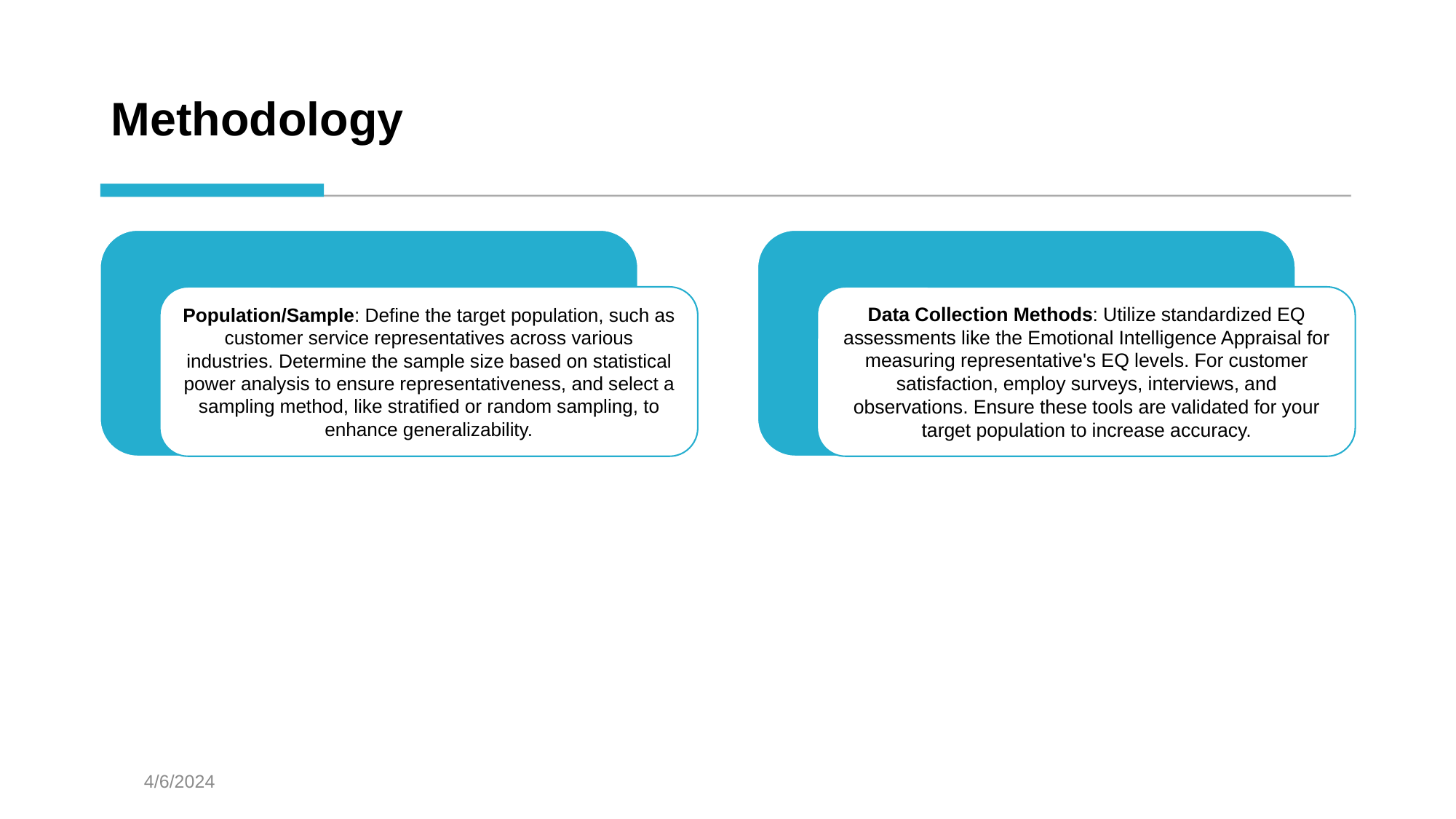

# Methodology

Population/Sample: Define the target population, such as customer service representatives across various industries. Determine the sample size based on statistical power analysis to ensure representativeness, and select a sampling method, like stratified or random sampling, to enhance generalizability.
Data Collection Methods: Utilize standardized EQ assessments like the Emotional Intelligence Appraisal for measuring representative's EQ levels. For customer satisfaction, employ surveys, interviews, and observations. Ensure these tools are validated for your target population to increase accuracy.
4/6/2024
7